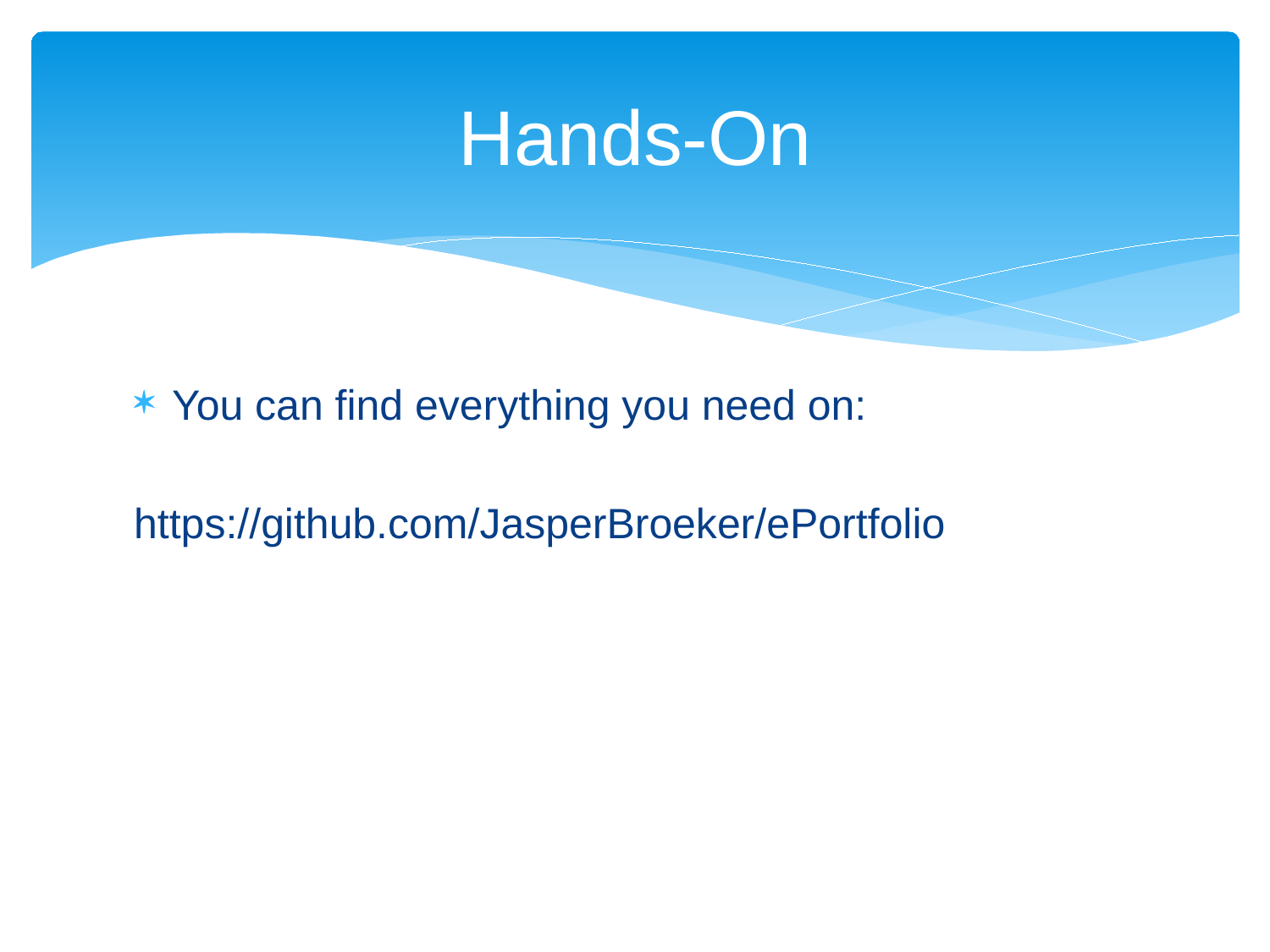

# Hands-On
You can find everything you need on:

https://github.com/JasperBroeker/ePortfolio